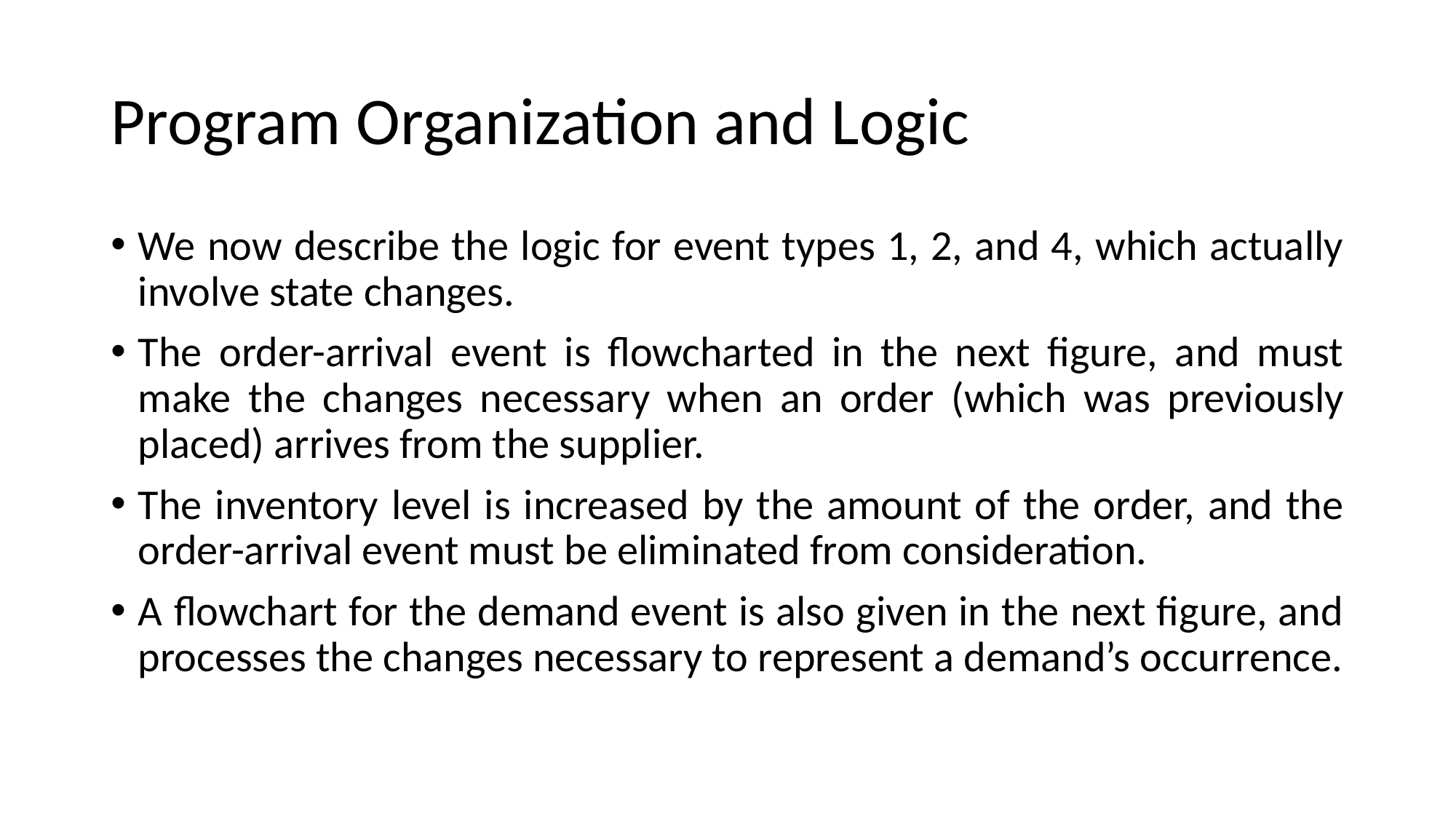

# Program Organization and Logic
We now describe the logic for event types 1, 2, and 4, which actually involve state changes.
The order-arrival event is flowcharted in the next figure, and must make the changes necessary when an order (which was previously placed) arrives from the supplier.
The inventory level is increased by the amount of the order, and the order-arrival event must be eliminated from consideration.
A flowchart for the demand event is also given in the next figure, and processes the changes necessary to represent a demand’s occurrence.